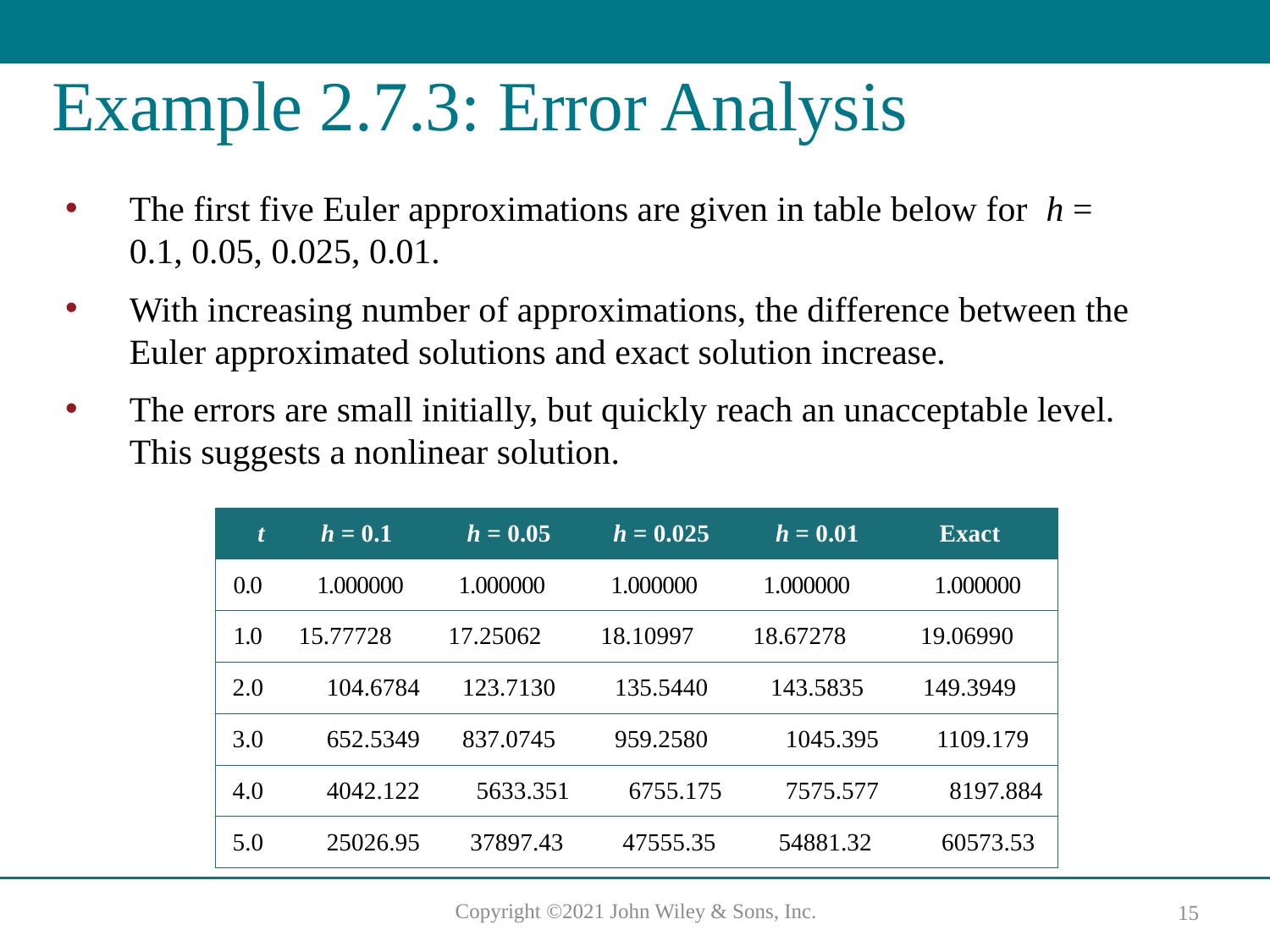

# Example 2.7.3: Error Analysis
The first five Euler approximations are given in table below for  h = 0.1, 0.05, 0.025, 0.01.
With increasing number of approximations, the difference between the Euler approximated solutions and exact solution increase.
The errors are small initially, but quickly reach an unacceptable level. This suggests a nonlinear solution.
| t | h = 0.1 | h = 0.05 | h = 0.025 | h = 0.01 | Exact |
| --- | --- | --- | --- | --- | --- |
| 0.0 | 1.000000 | 1.000000 | 1.000000 | 1.000000 | 1.000000 |
| 1.0 | 15.77728 | 17.25062 | 18.10997 | 18.67278 | 19.06990 |
| 2.0 | 104.6784 | 123.7130 | 135.5440 | 143.5835 | 149.3949 |
| 3.0 | 652.5349 | 837.0745 | 959.2580 | 1045.395 | 1109.179 |
| 4.0 | 4042.122 | 5633.351 | 6755.175 | 7575.577 | 8197.884 |
| 5.0 | 25026.95 | 37897.43 | 47555.35 | 54881.32 | 60573.53 |